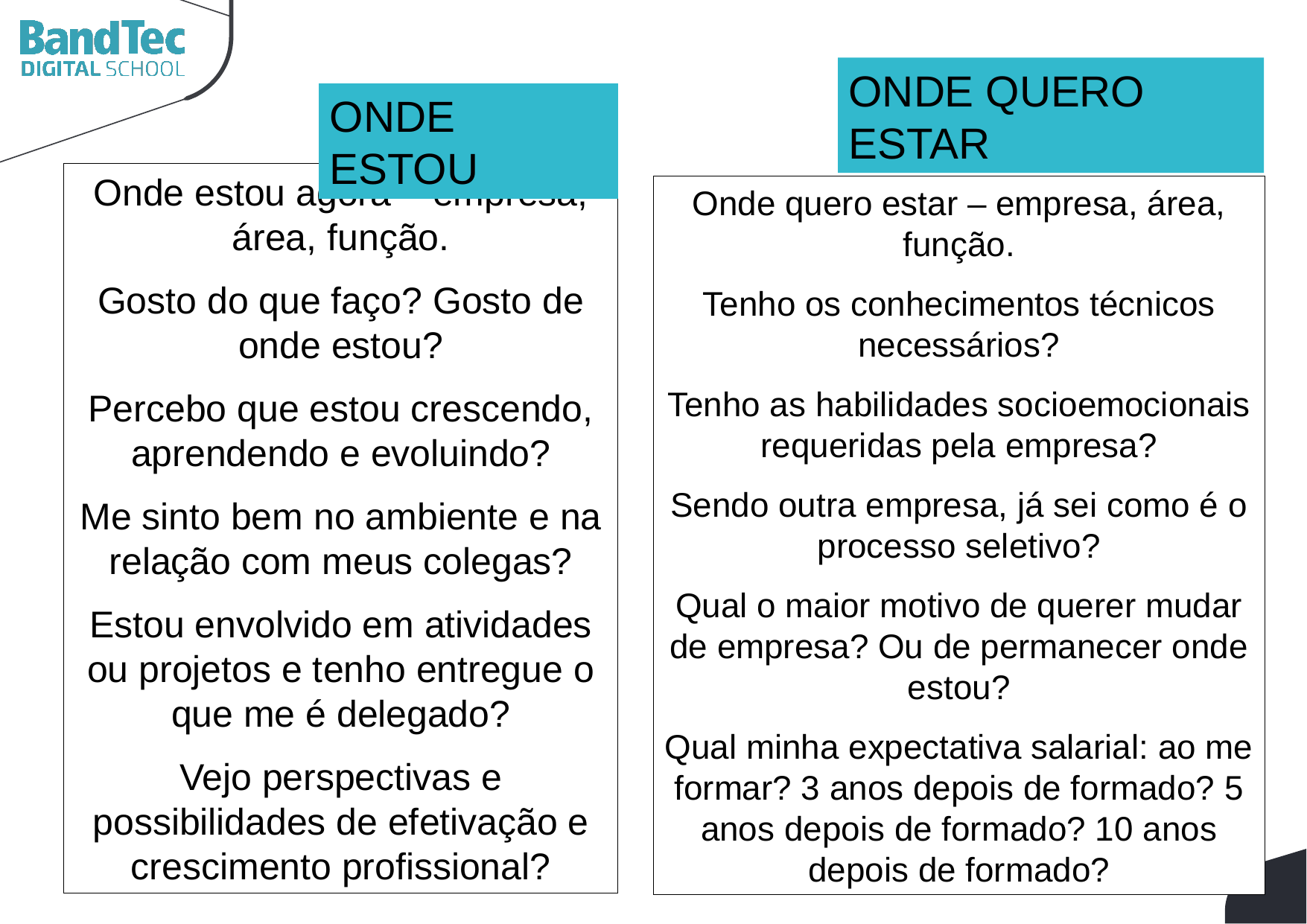

ONDE QUERO ESTAR
ONDE ESTOU
Onde quero estar – empresa, área, função.
Tenho os conhecimentos técnicos necessários?
Tenho as habilidades socioemocionais requeridas pela empresa?
Sendo outra empresa, já sei como é o processo seletivo?
Qual o maior motivo de querer mudar de empresa? Ou de permanecer onde estou?
Qual minha expectativa salarial: ao me formar? 3 anos depois de formado? 5 anos depois de formado? 10 anos depois de formado?
Onde estou agora – empresa, área, função.
Gosto do que faço? Gosto de onde estou?
Percebo que estou crescendo, aprendendo e evoluindo?
Me sinto bem no ambiente e na relação com meus colegas?
Estou envolvido em atividades ou projetos e tenho entregue o que me é delegado?
Vejo perspectivas e possibilidades de efetivação e crescimento profissional?